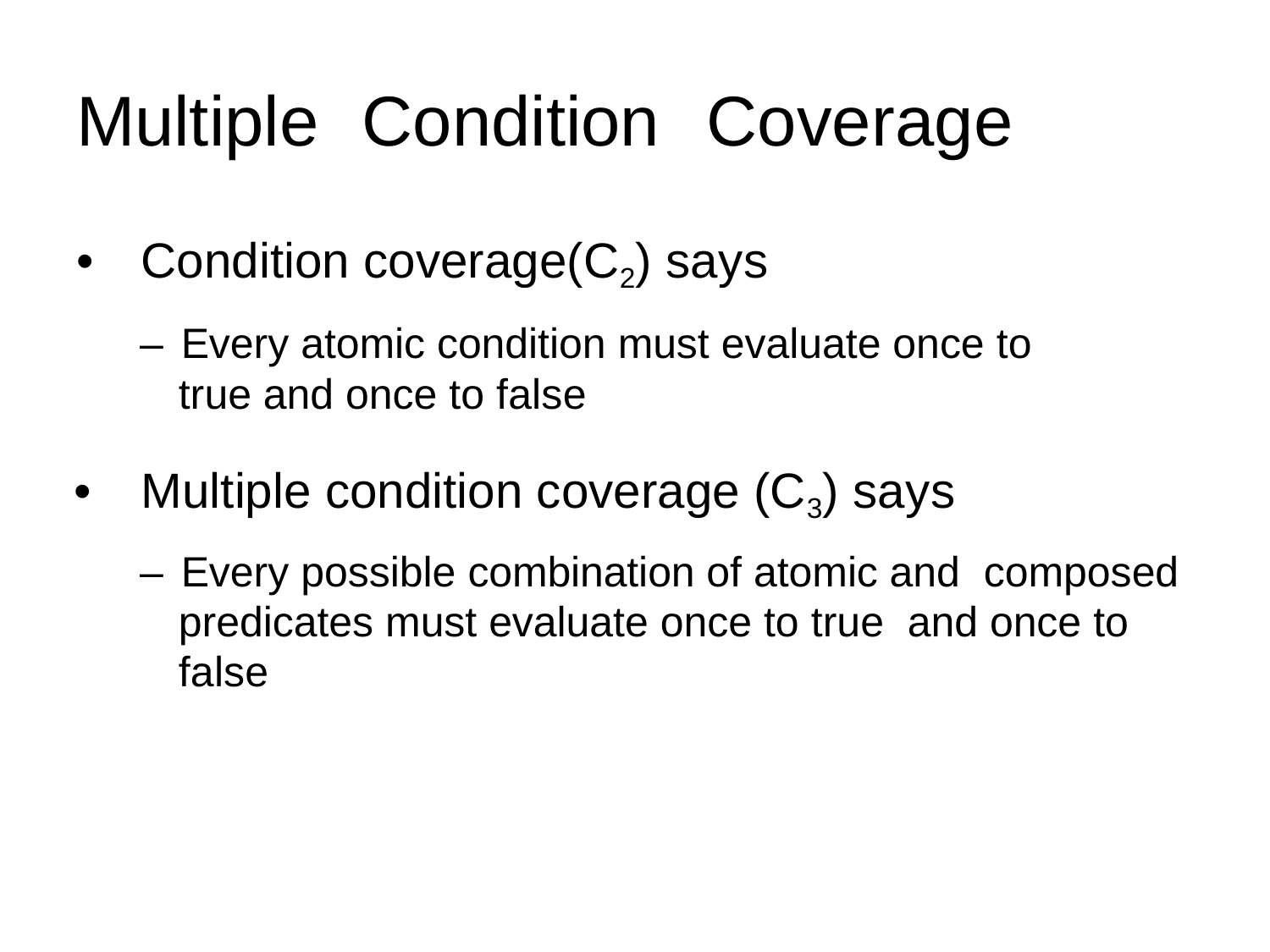

# Multiple	Condition	Coverage
• 	Condition coverage(C2) says
–  Every atomic condition must evaluate once to  true and once to false
• 	Multiple condition coverage (C3) says
–  Every possible combination of atomic and  composed predicates must evaluate once to true  and once to false